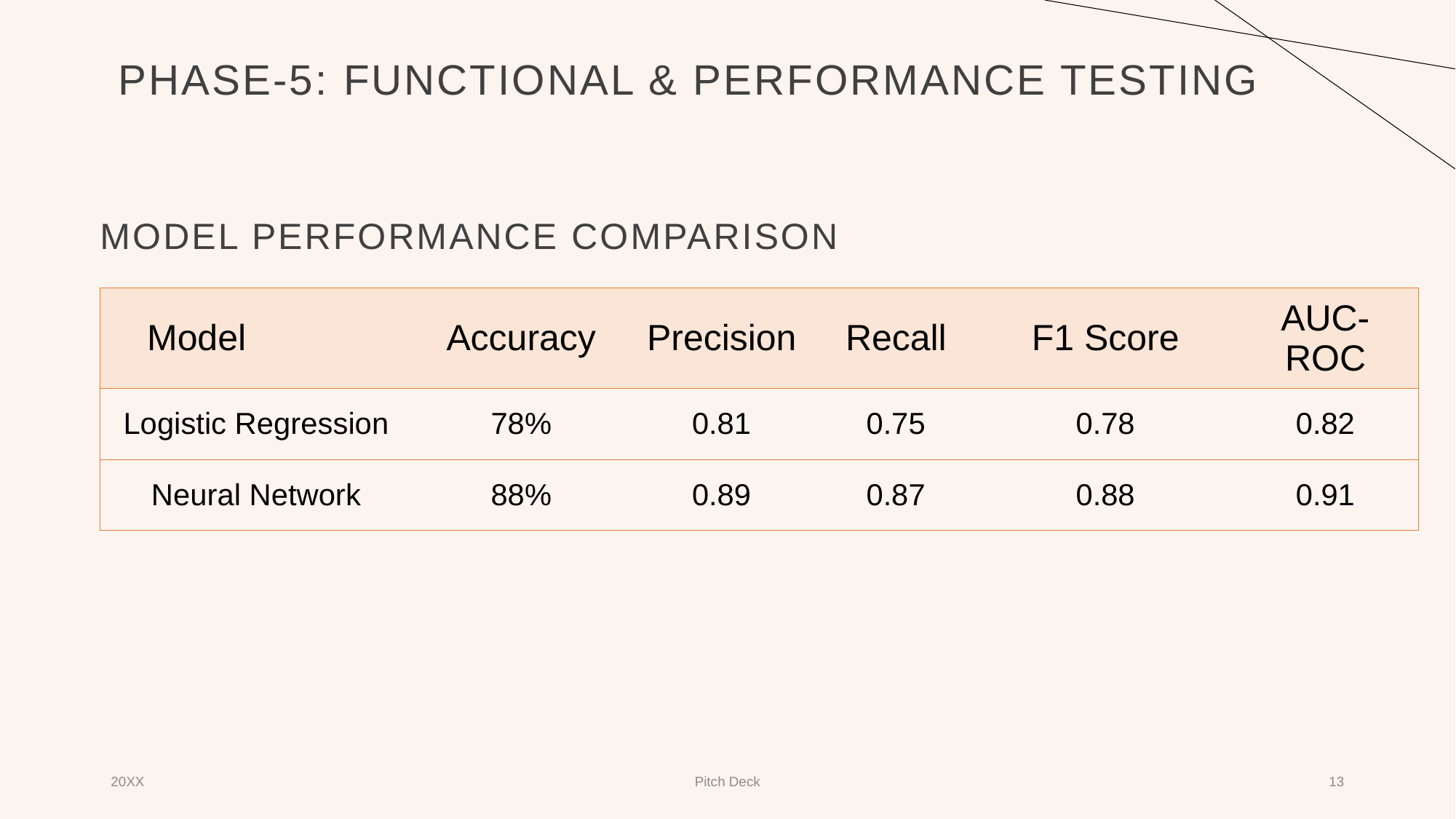

Phase-5: Functional & Performance Testing
# Model Performance Comparison
| Model | Accuracy | Precision | Recall | F1 Score | AUC-ROC |
| --- | --- | --- | --- | --- | --- |
| Logistic Regression | 78% | 0.81 | 0.75 | 0.78 | 0.82 |
| Neural Network | 88% | 0.89 | 0.87 | 0.88 | 0.91 |
20XX
Pitch Deck
13